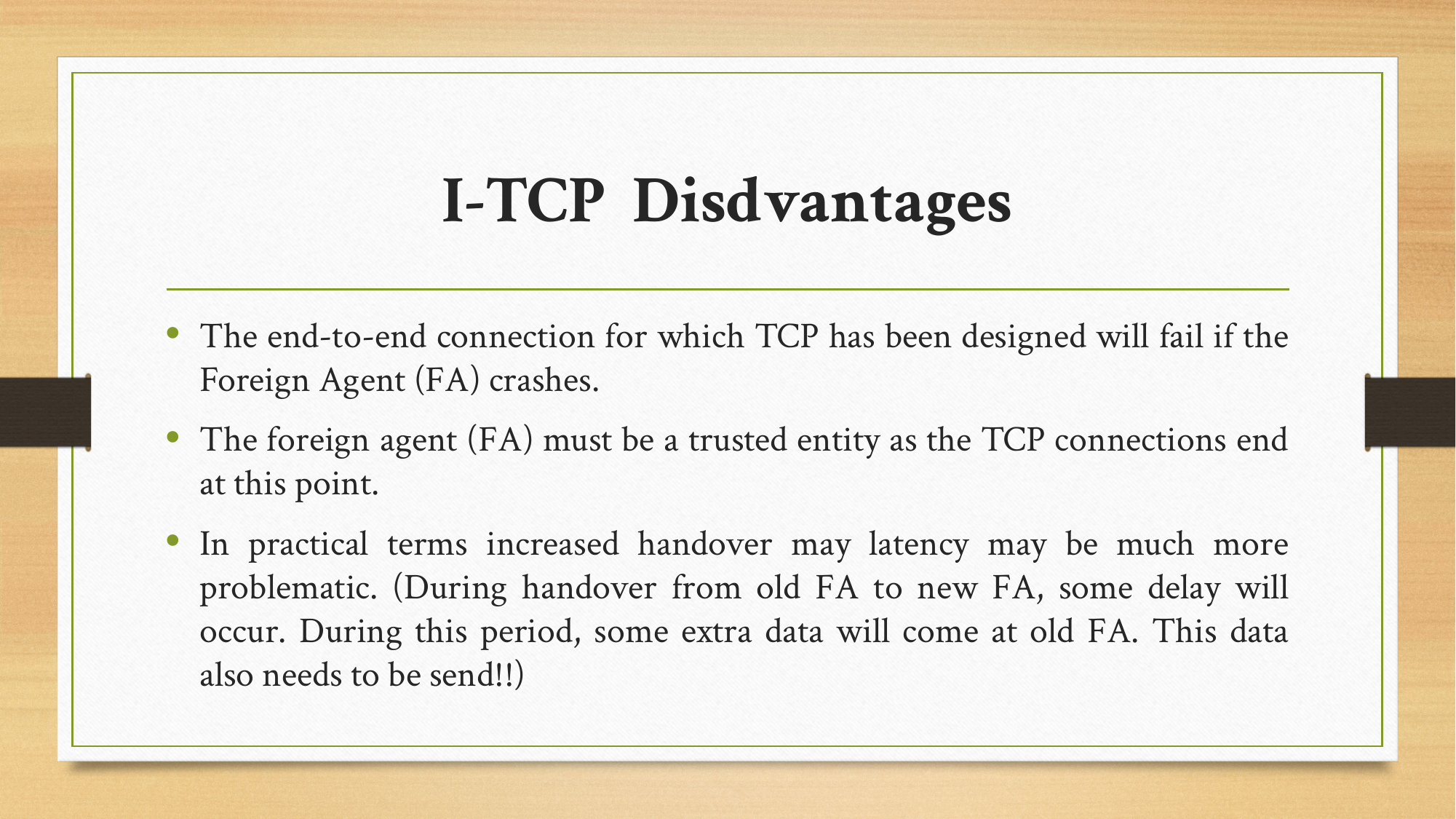

# I-TCP  Disdvantages
The end-to-end connection for which TCP has been designed will fail if the Foreign Agent (FA) crashes.
The foreign agent (FA) must be a trusted entity as the TCP connections end at this point.
In practical terms increased handover may latency may be much more problematic. (During handover from old FA to new FA, some delay will occur. During this period, some extra data will come at old FA. This data also needs to be send!!)